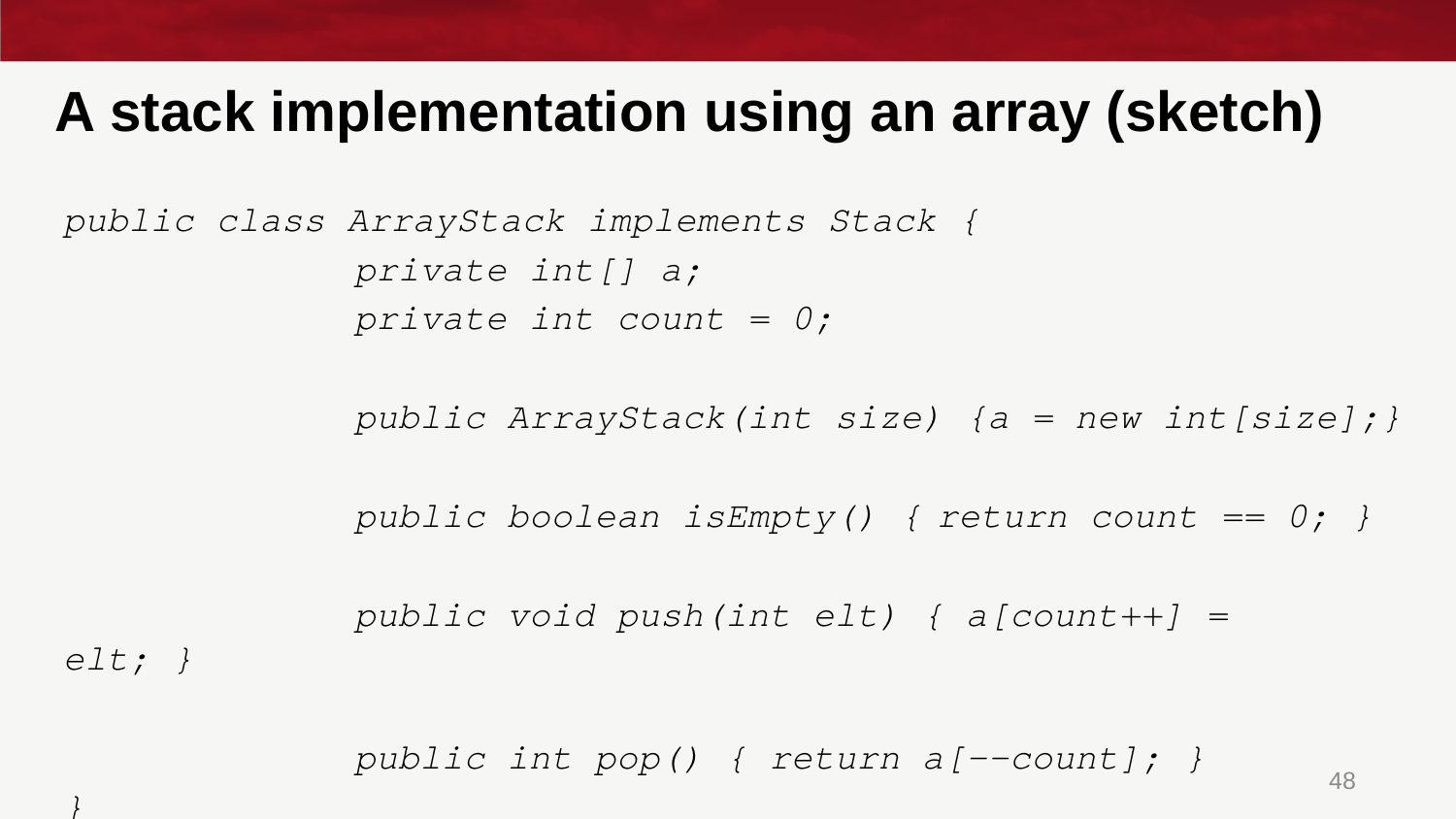

# A stack implementation using an array (sketch)
public class ArrayStack implements Stack {
		private int[] a;
		private int count = 0;

		public ArrayStack(int size) {a = new int[size];}

		public boolean isEmpty() {	return count == 0; }

		public void push(int elt) { a[count++] = 	elt; }

		public int pop() { return a[--count]; }
}